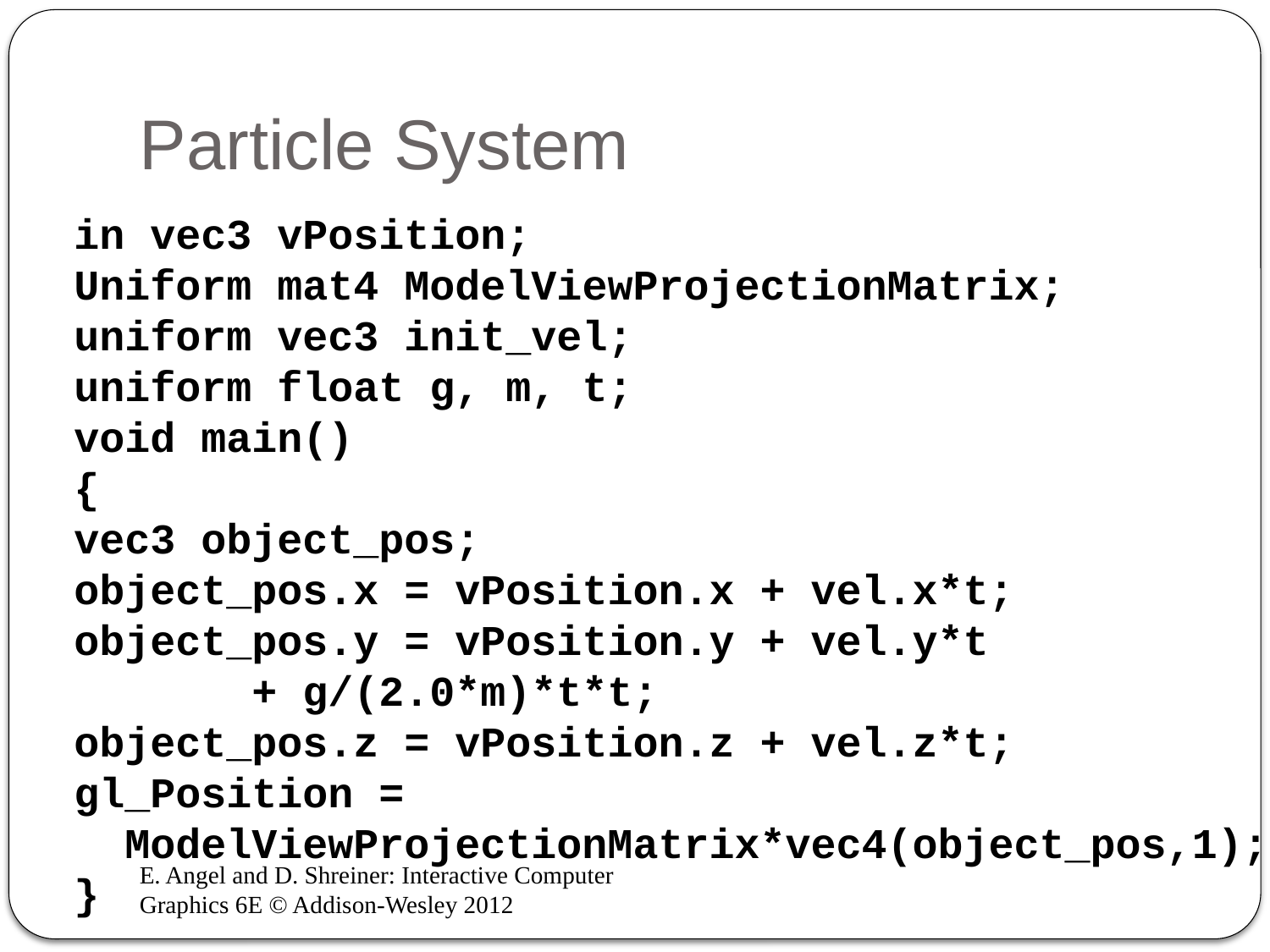

# Particle System
in vec3 vPosition;
Uniform mat4 ModelViewProjectionMatrix;
uniform vec3 init_vel;
uniform float g, m, t;
void main()
{
vec3 object_pos;
object_pos.x = vPosition.x + vel.x*t;
object_pos.y = vPosition.y + vel.y*t
       + g/(2.0*m)*t*t;
object_pos.z = vPosition.z + vel.z*t;
gl_Position =
  ModelViewProjectionMatrix*vec4(object_pos,1);
}

E. Angel and D. Shreiner: Interactive Computer Graphics 6E © Addison-Wesley 2012